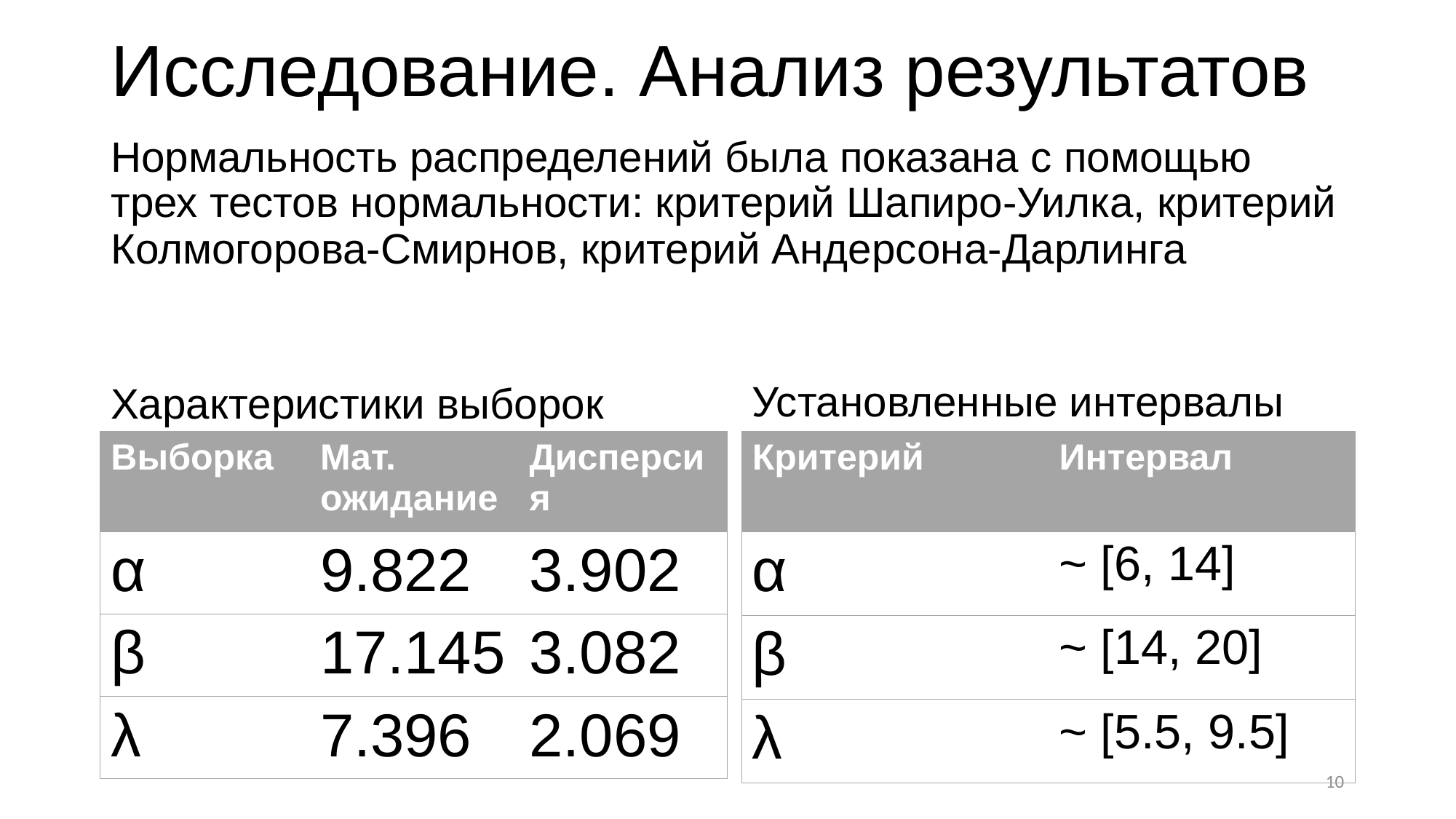

# Исследование. Анализ результатов
Нормальность распределений была показана с помощью трех тестов нормальности: критерий Шапиро-Уилка, критерий Колмогорова-Смирнов, критерий Андерсона-Дарлинга

Установленные интервалы
Характеристики выборок
| Выборка | Мат. ожидание | Дисперсия |
| --- | --- | --- |
| α | 9.822 | 3.902 |
| β | 17.145 | 3.082 |
| λ | 7.396 | 2.069 |
| Критерий | Интервал |
| --- | --- |
| α | ~ [6, 14] |
| β | ~ [14, 20] |
| λ | ~ [5.5, 9.5] |
10